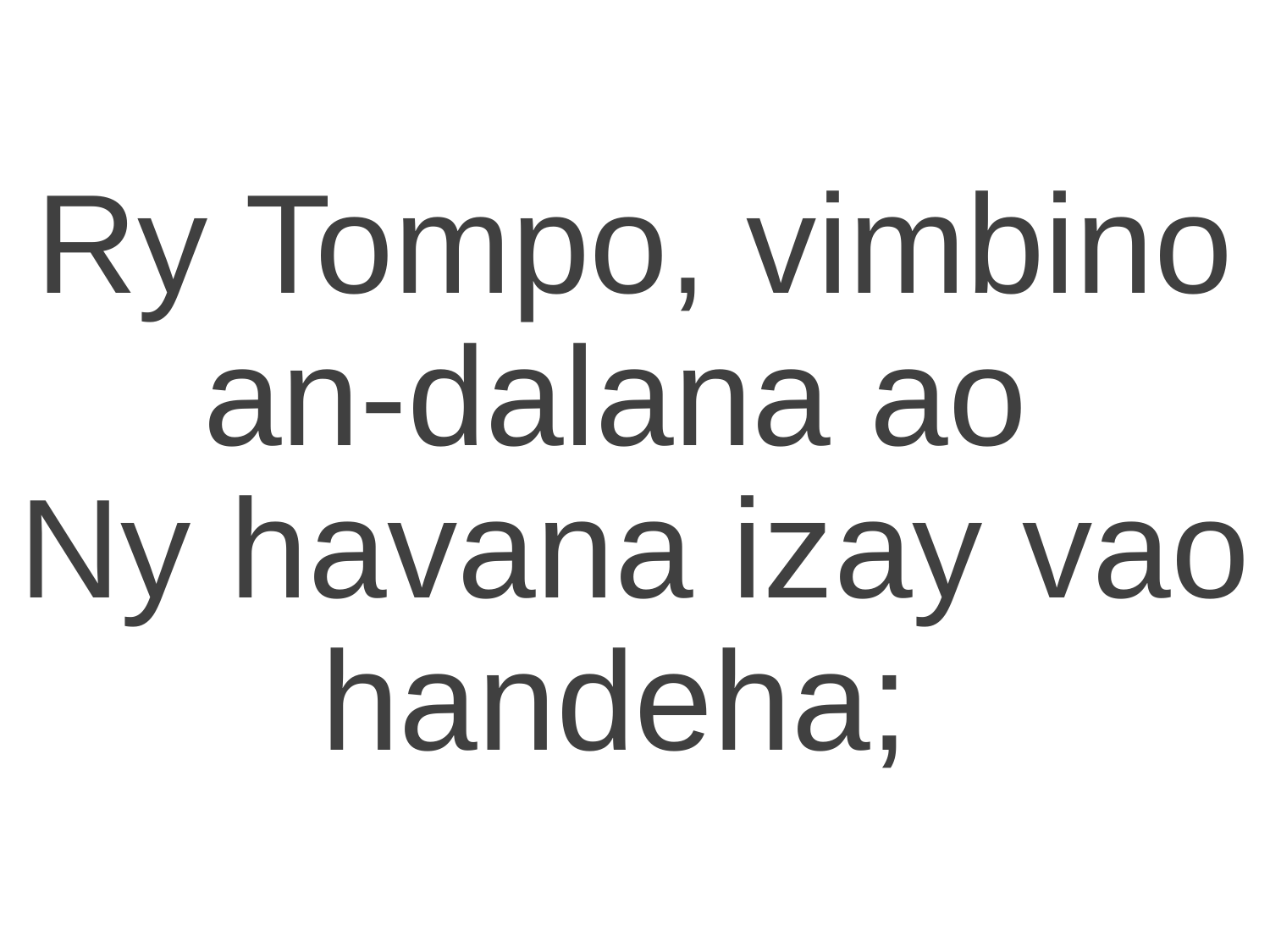

Ry Tompo, vimbino an-dalana ao
Ny havana izay vao handeha;